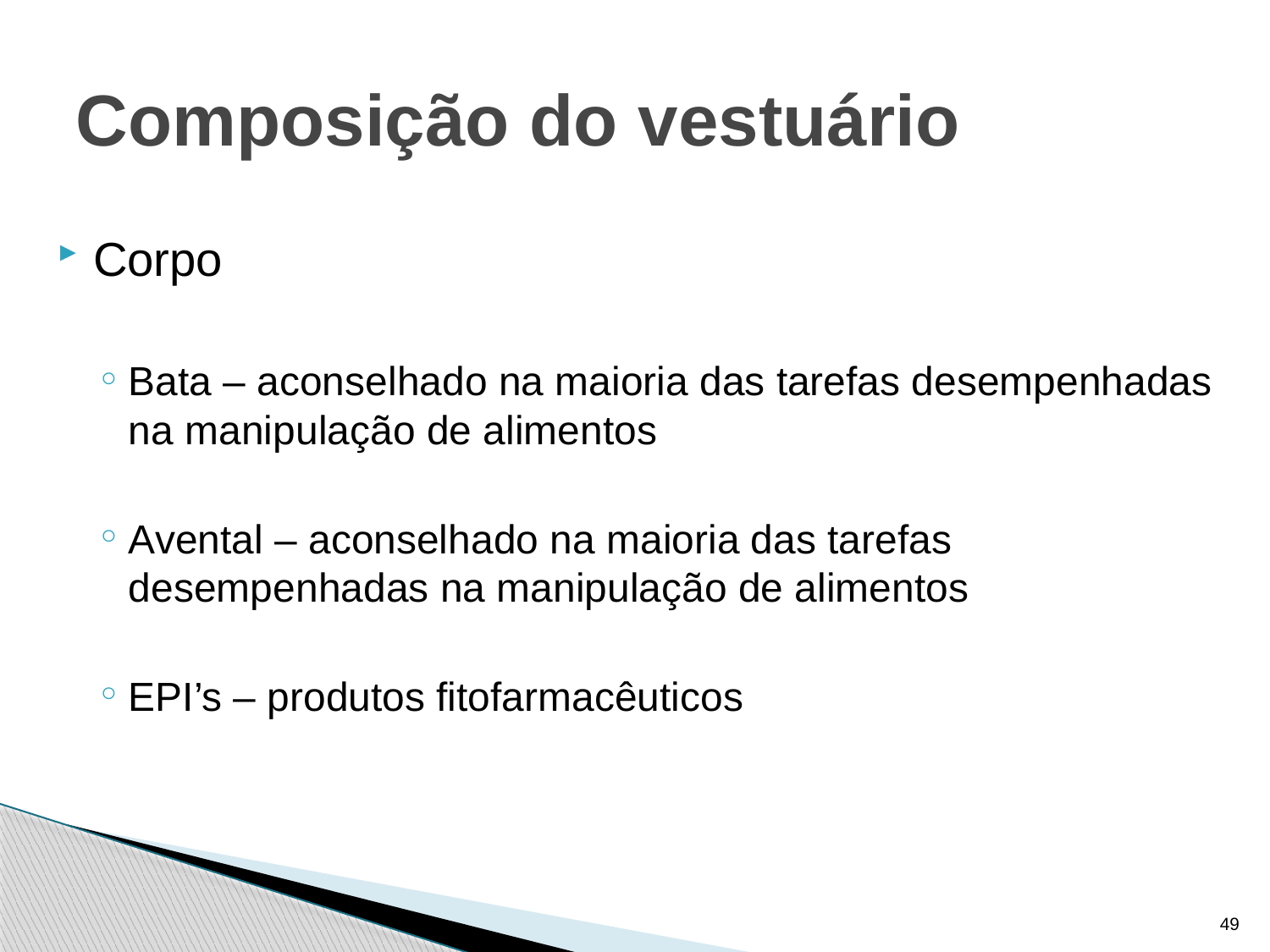

# Composição do vestuário
Corpo

Bata – aconselhado na maioria das tarefas desempenhadas na manipulação de alimentos

Avental – aconselhado na maioria das tarefas desempenhadas na manipulação de alimentos

EPI’s – produtos fitofarmacêuticos
49